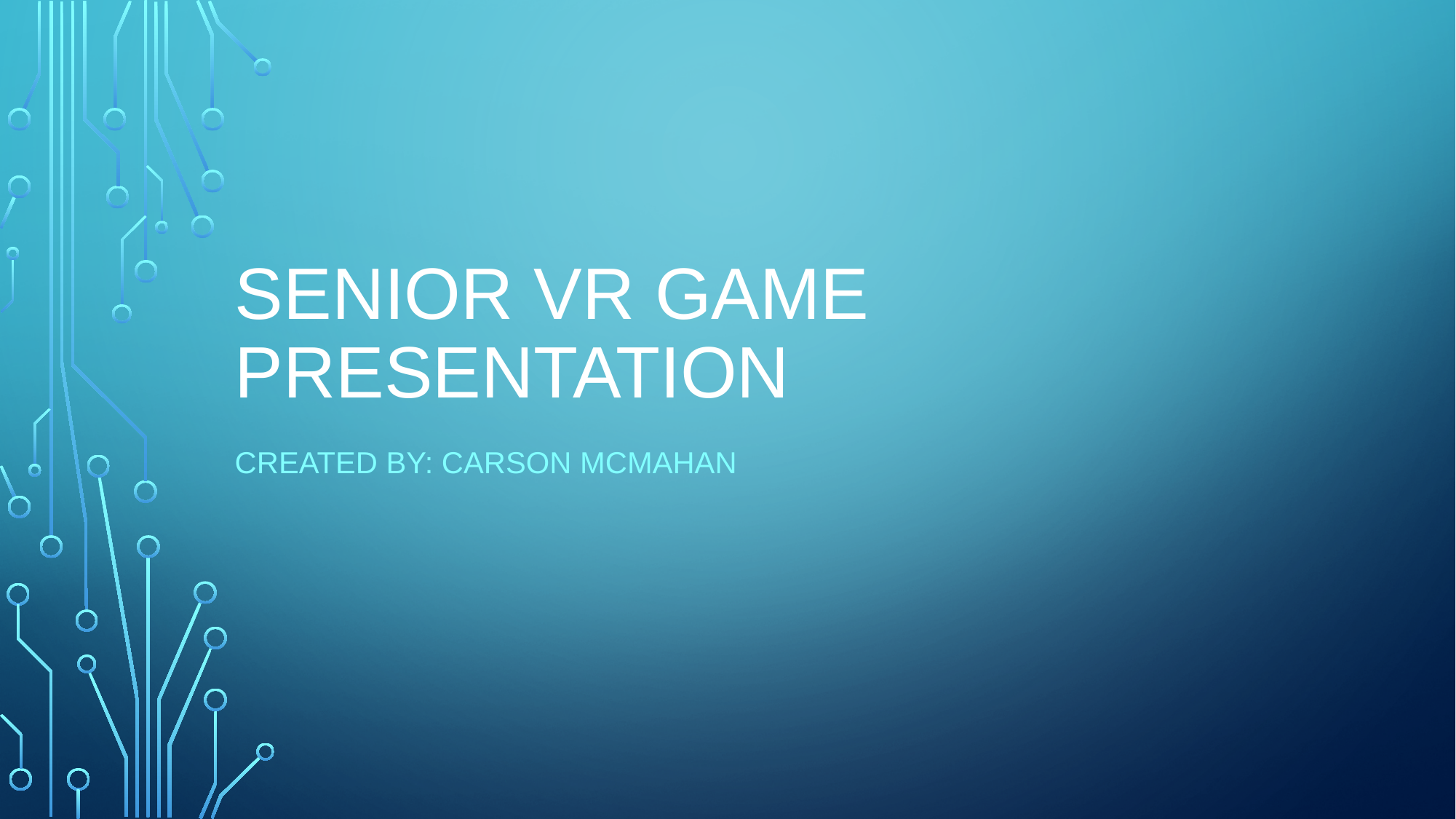

# Senior VR game presentation
Created by: Carson McMahan